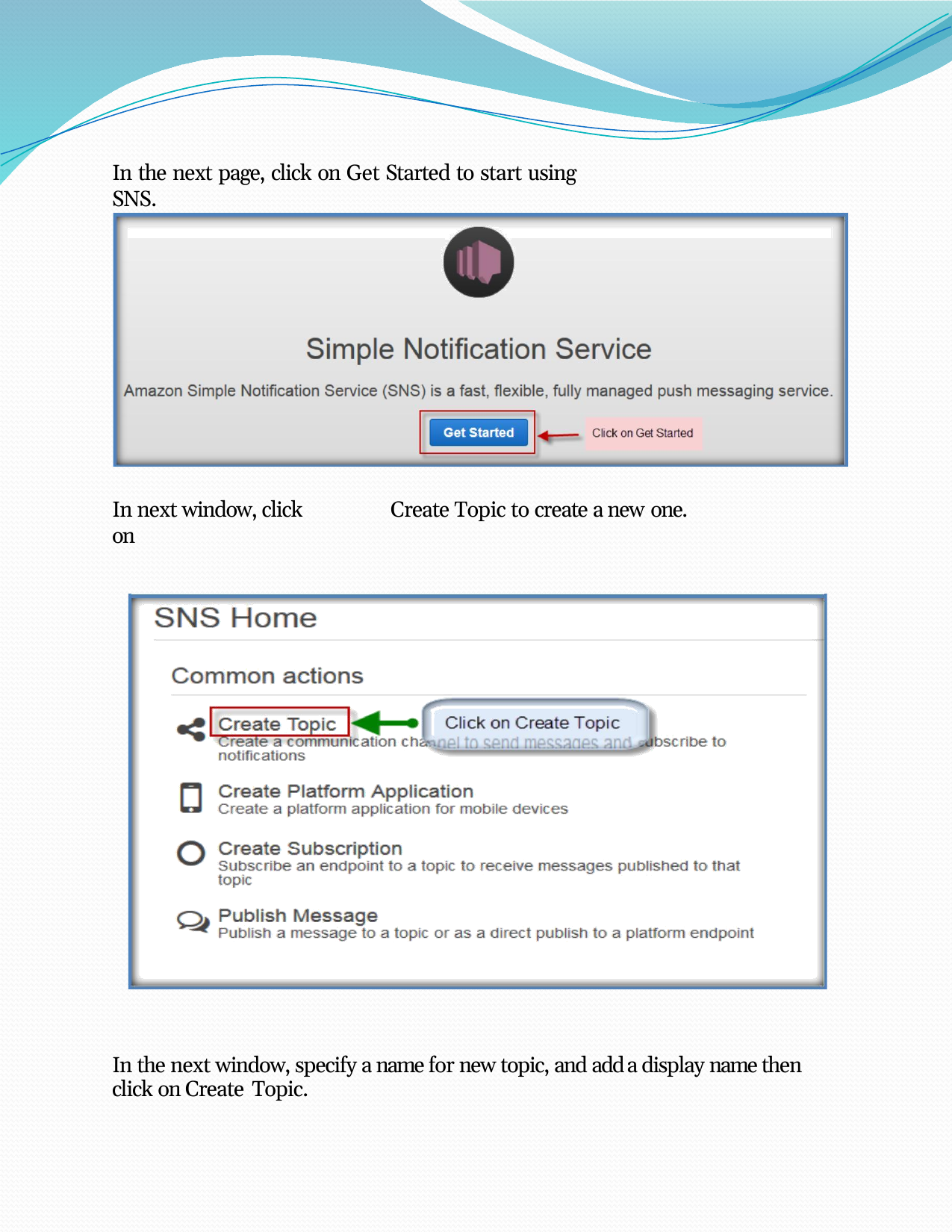

In the next page, click on Get Started to start using SNS.

In next window, click on
Create Topic to create a new one.

In the next window, specify a name for new topic, and add a display name then  click on Create Topic.